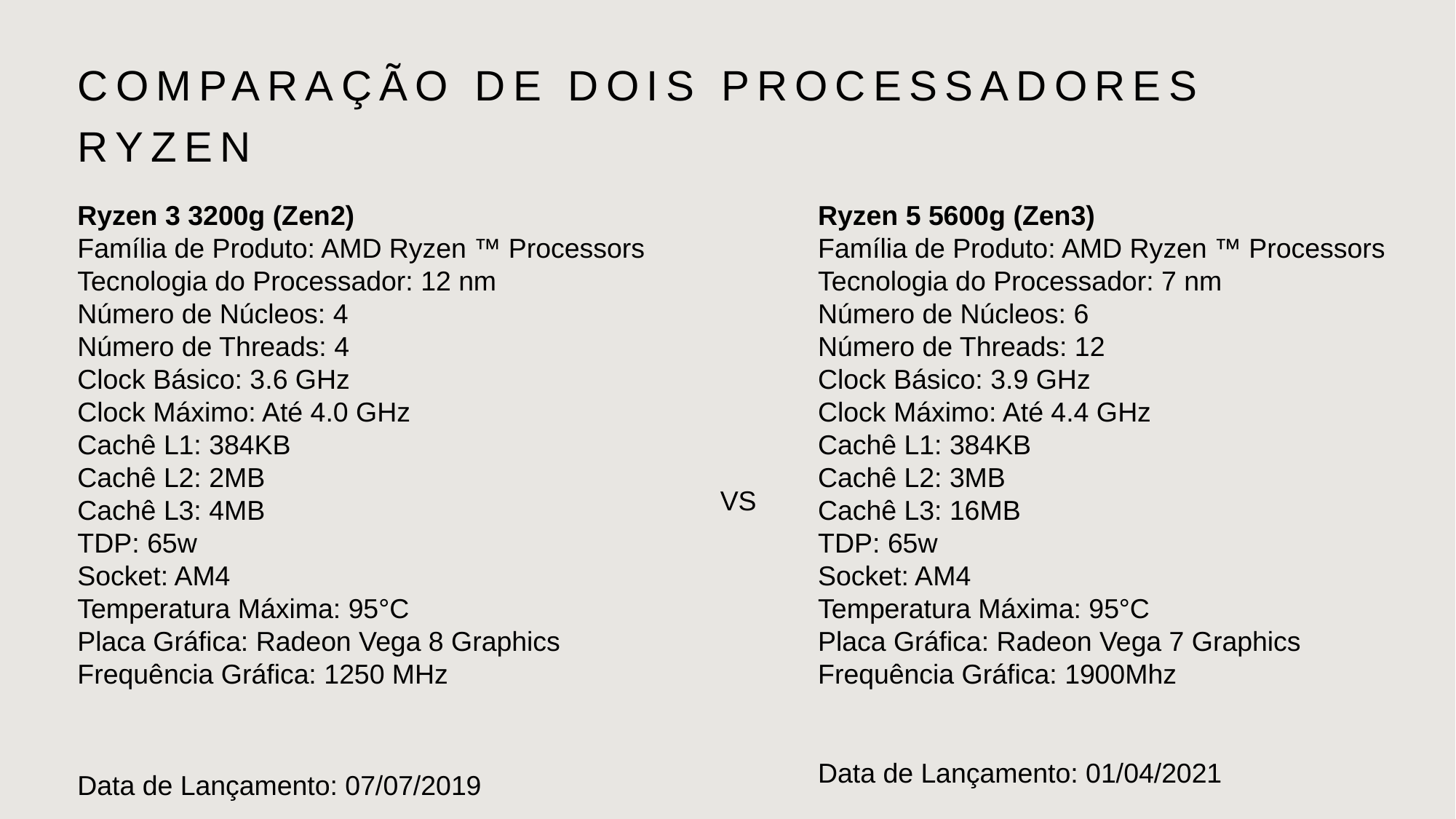

# Comparação de dois processadores Ryzen
Ryzen 5 5600g (Zen3)
Família de Produto: AMD Ryzen ™ Processors
Tecnologia do Processador: 7 nm
Número de Núcleos: 6
Número de Threads: 12
Clock Básico: 3.9 GHz
Clock Máximo: Até 4.4 GHz
Cachê L1: 384KB
Cachê L2: 3MB
Cachê L3: 16MB
TDP: 65w
Socket: AM4
Temperatura Máxima: 95°C
Placa Gráfica: Radeon Vega 7 Graphics
Frequência Gráfica: 1900Mhz

Ryzen 3 3200g (Zen2)
Família de Produto: AMD Ryzen ™ Processors
Tecnologia do Processador: 12 nm
Número de Núcleos: 4
Número de Threads: 4
Clock Básico: 3.6 GHz
Clock Máximo: Até 4.0 GHz
Cachê L1: 384KB
Cachê L2: 2MB
Cachê L3: 4MB
TDP: 65w
Socket: AM4
Temperatura Máxima: 95°C
Placa Gráfica: Radeon Vega 8 Graphics
Frequência Gráfica: 1250 MHz
VS
Data de Lançamento: 01/04/2021
Data de Lançamento: 07/07/2019